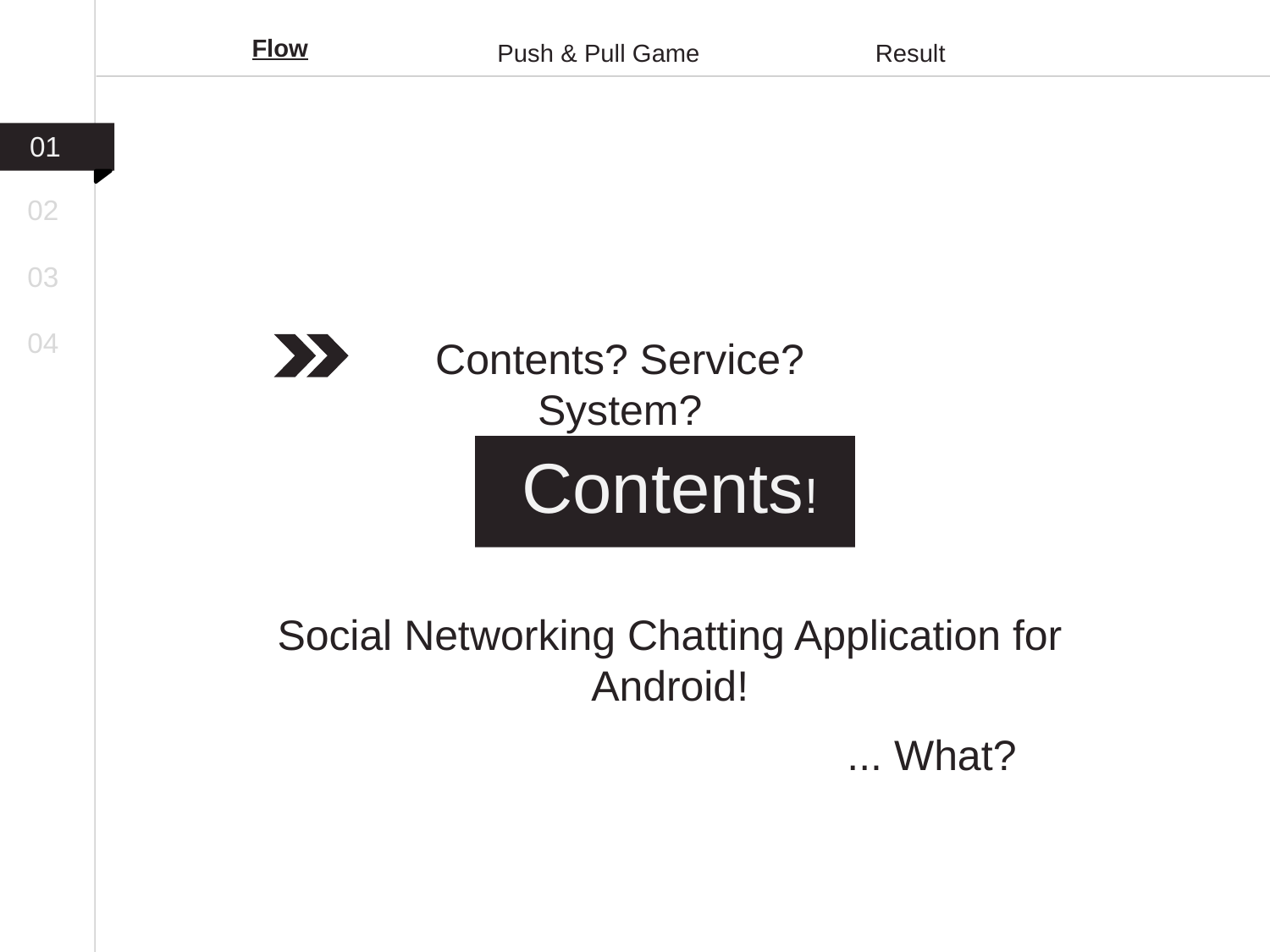

Push & Pull Game
Result
Flow
01

02
03
04
Contents? Service? System?

Contents!
Social Networking Chatting Application for Android!
... What?